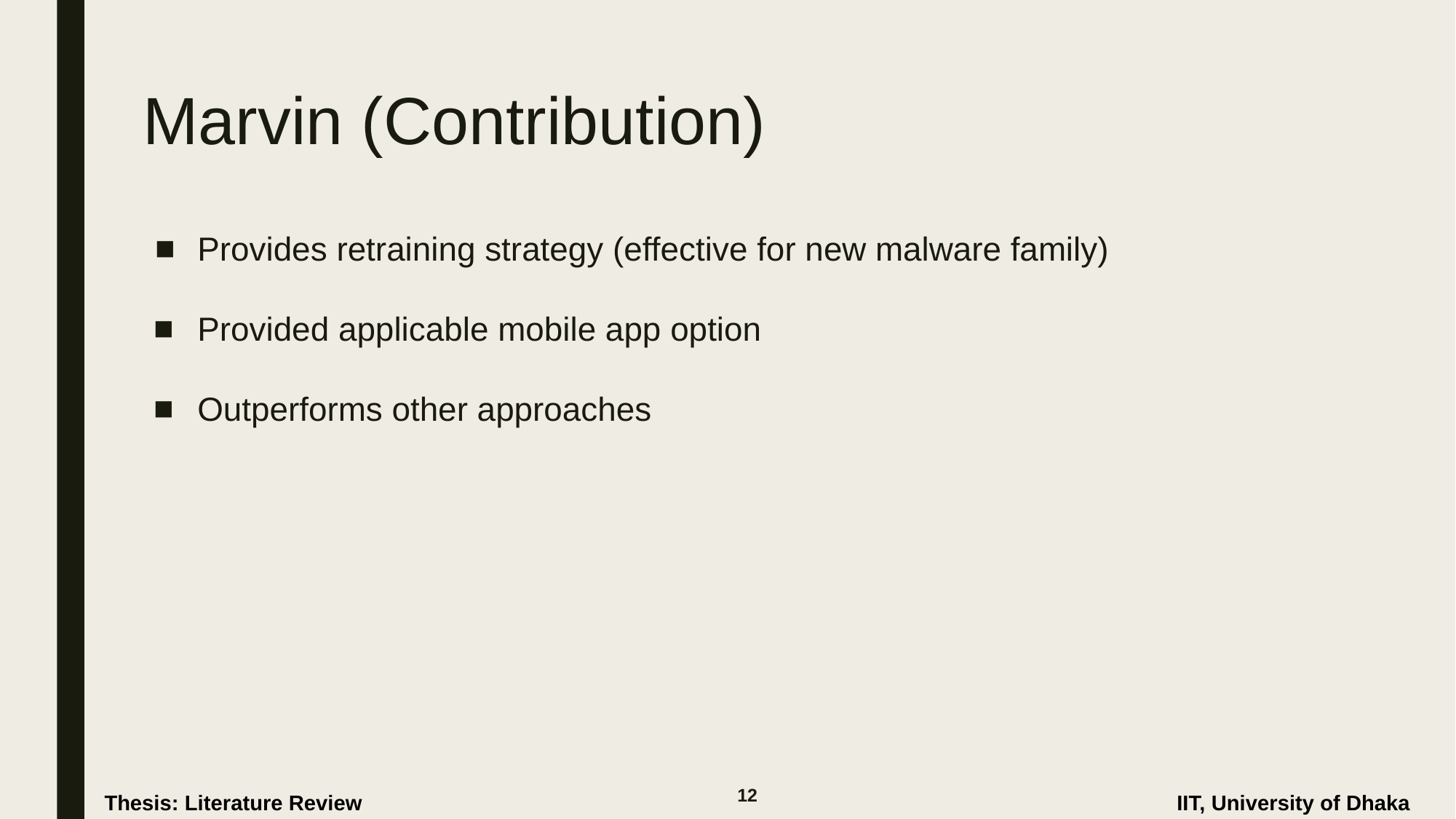

# Marvin (Contribution)

Provides retraining strategy (effective for new malware family)
Provided applicable mobile app option
Outperforms other approaches
12